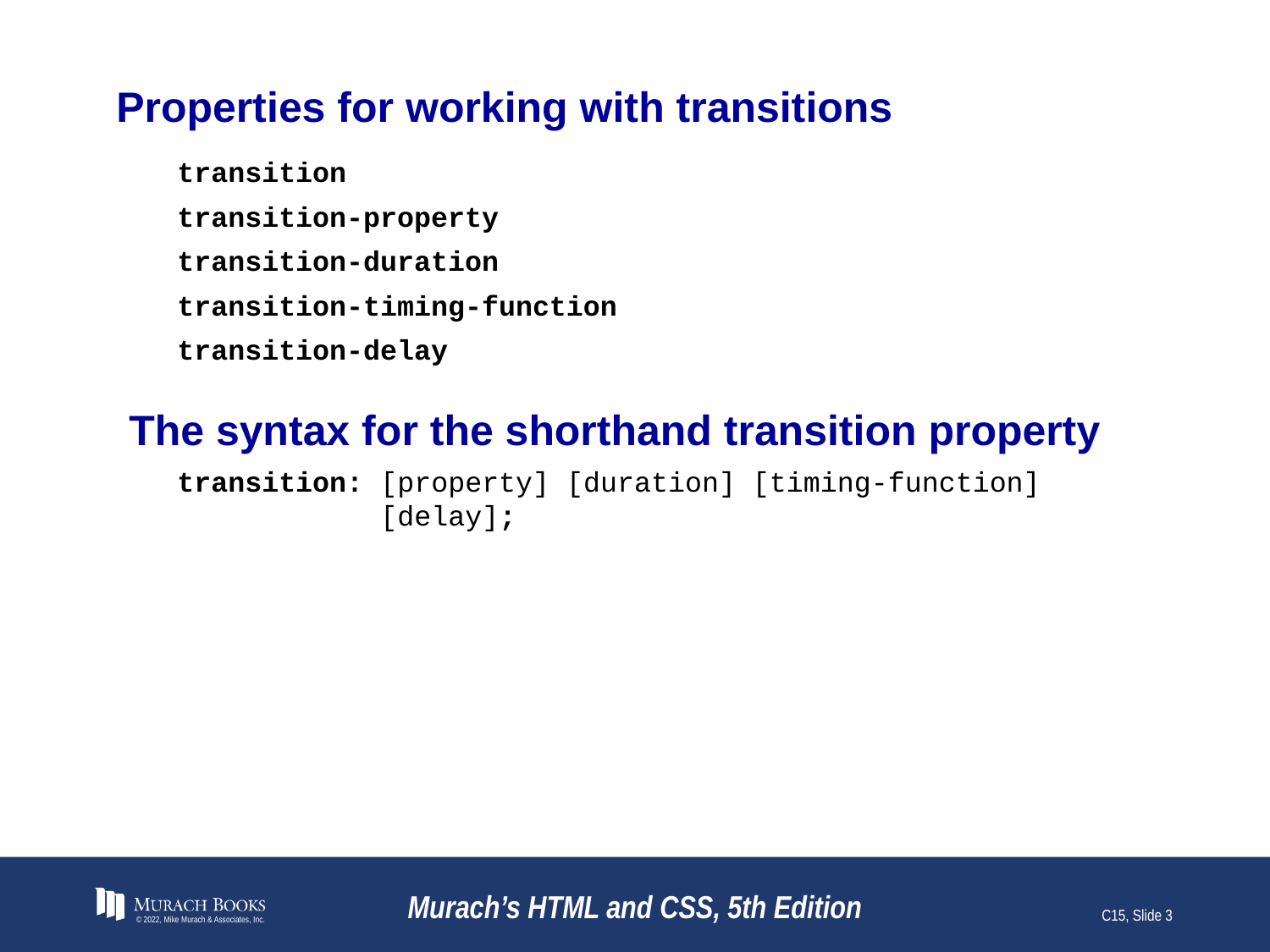

# Properties for working with transitions
transition
transition-property
transition-duration
transition-timing-function
transition-delay
The syntax for the shorthand transition property
transition: [property] [duration] [timing-function]
            [delay];

© 2022, Mike Murach & Associates, Inc.
Murach’s HTML and CSS, 5th Edition

C15, Slide 3